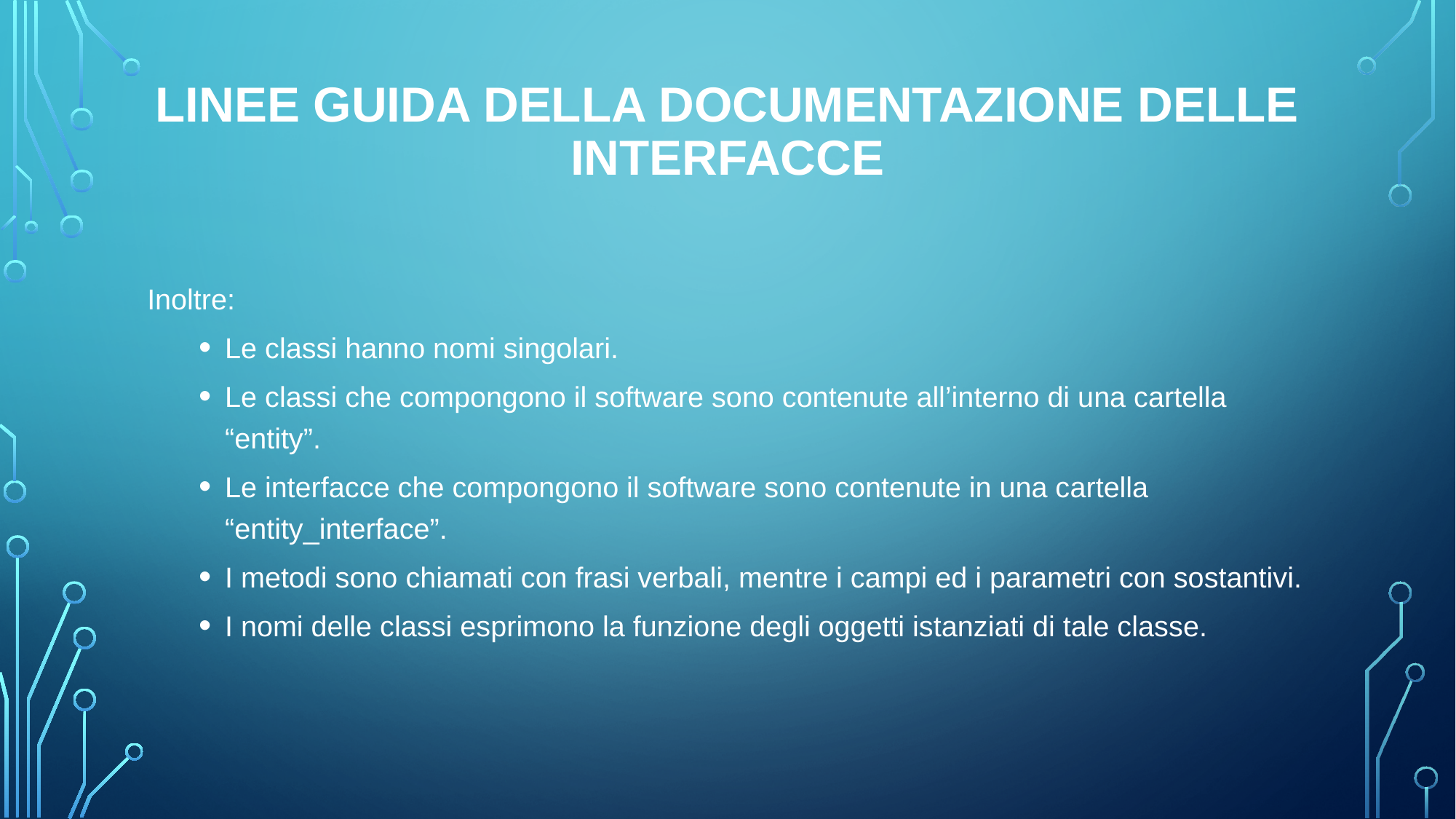

# Linee guida della documentazione delle interfacce
Inoltre:
Le classi hanno nomi singolari.
Le classi che compongono il software sono contenute all’interno di una cartella “entity”.
Le interfacce che compongono il software sono contenute in una cartella “entity_interface”.
I metodi sono chiamati con frasi verbali, mentre i campi ed i parametri con sostantivi.
I nomi delle classi esprimono la funzione degli oggetti istanziati di tale classe.